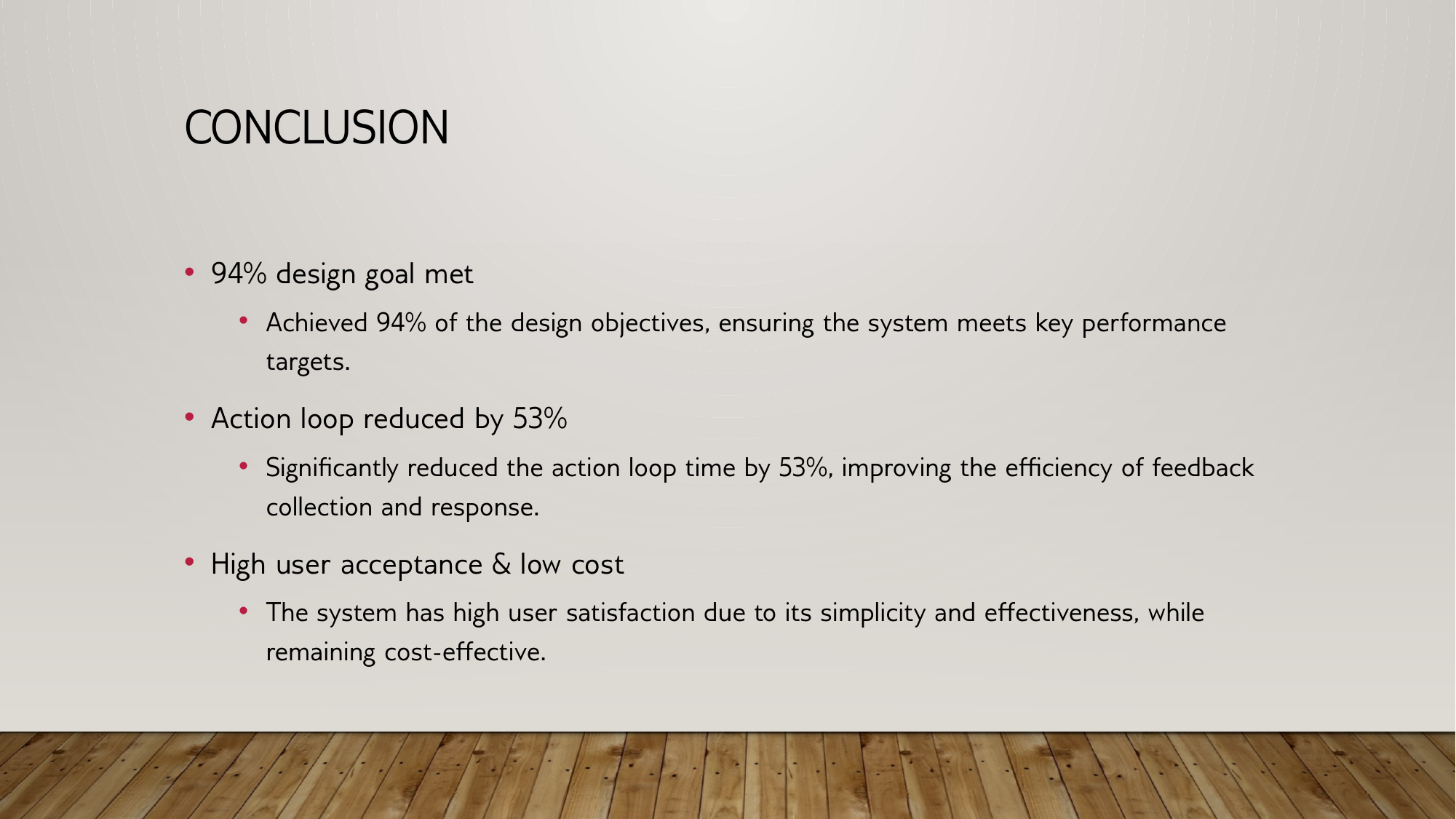

# Conclusion
94% design goal met
Achieved 94% of the design objectives, ensuring the system meets key performance targets.
Action loop reduced by 53%
Significantly reduced the action loop time by 53%, improving the efficiency of feedback collection and response.
High user acceptance & low cost
The system has high user satisfaction due to its simplicity and effectiveness, while remaining cost-effective.